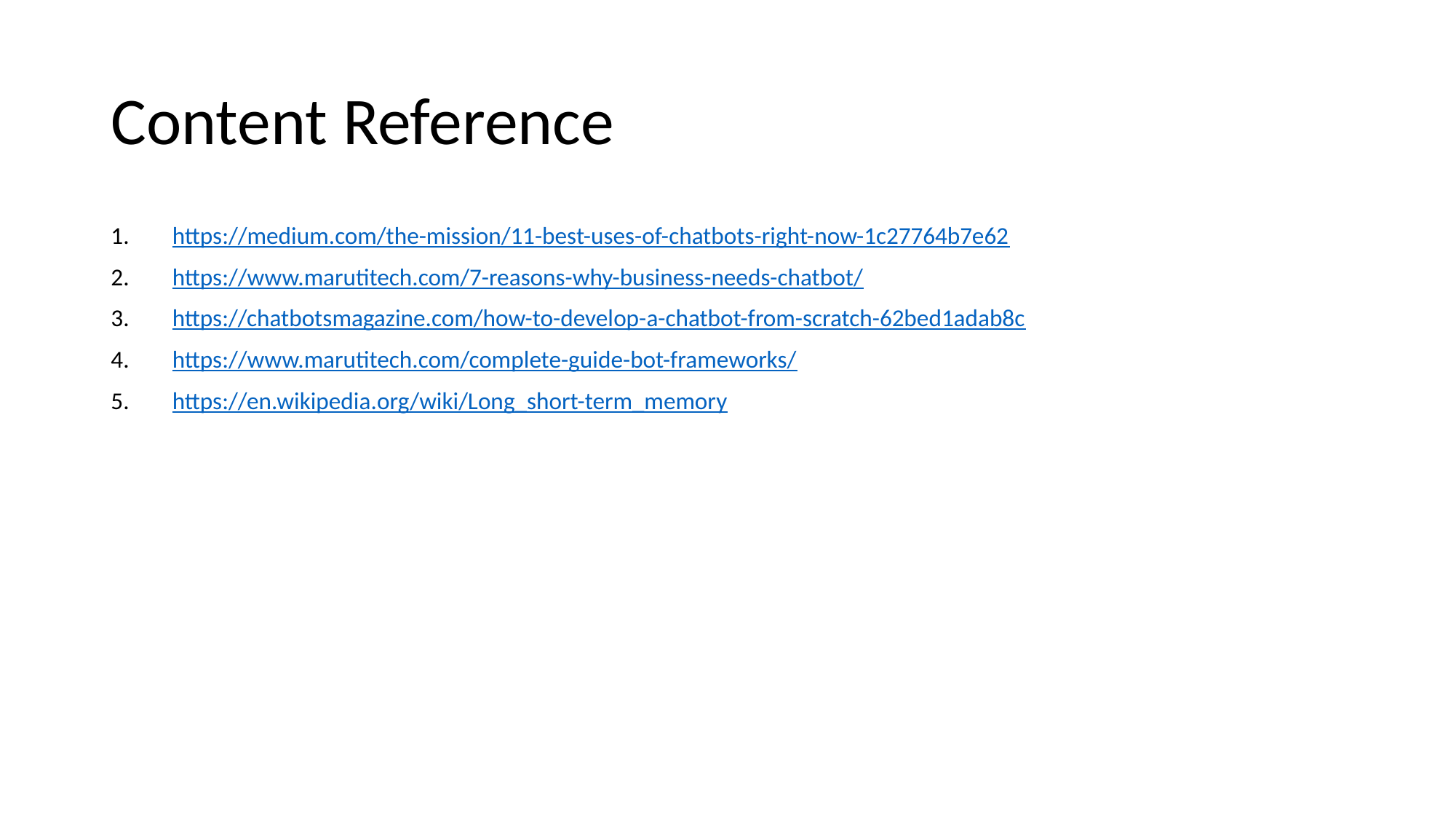

# Content Reference

https://medium.com/the-mission/11-best-uses-of-chatbots-right-now-1c27764b7e62
https://www.marutitech.com/7-reasons-why-business-needs-chatbot/
https://chatbotsmagazine.com/how-to-develop-a-chatbot-from-scratch-62bed1adab8c
https://www.marutitech.com/complete-guide-bot-frameworks/
https://en.wikipedia.org/wiki/Long_short-term_memory